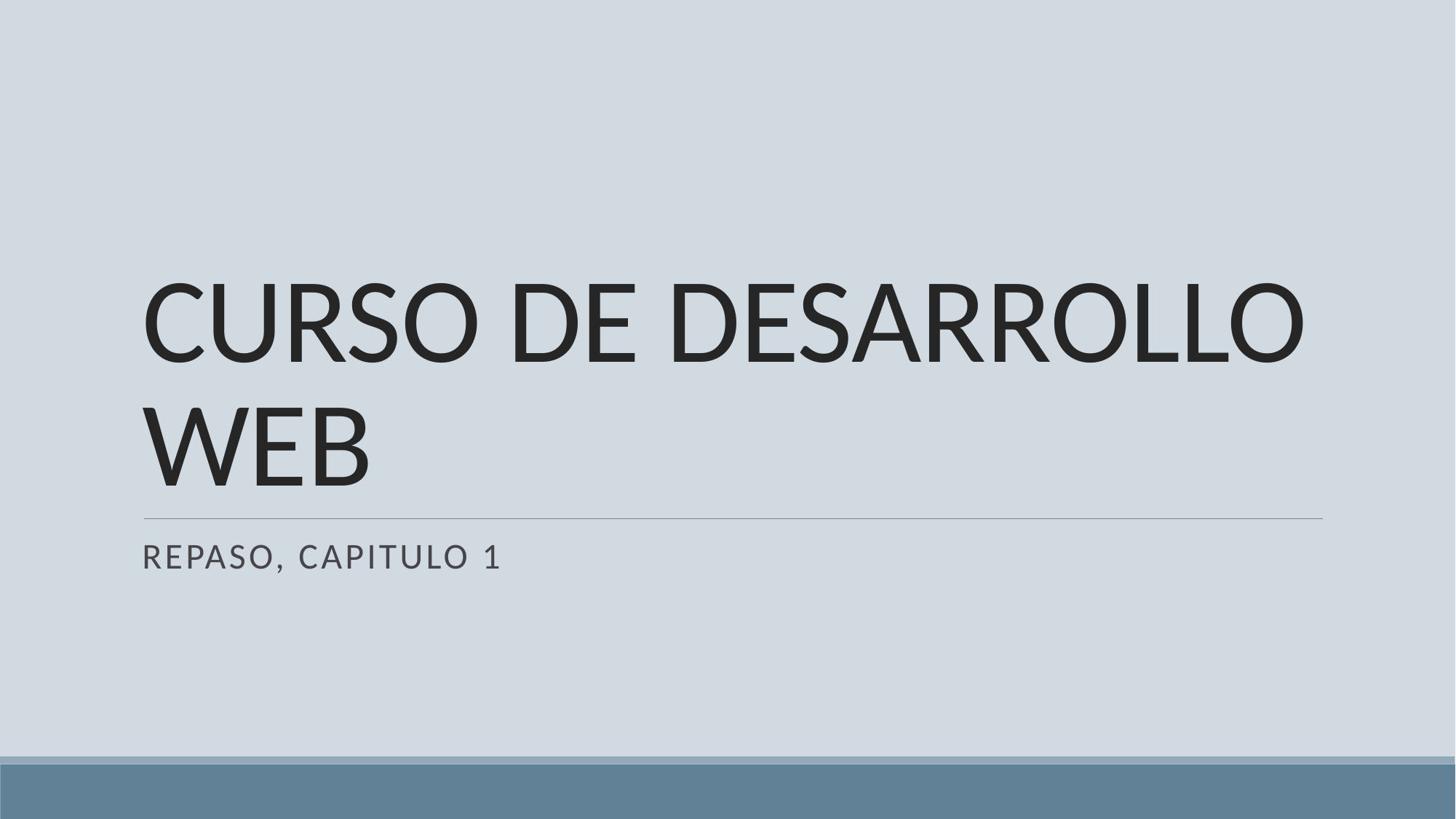

# CURSO DE DESARROLLO WEB
REPASO, CAPITULO 1